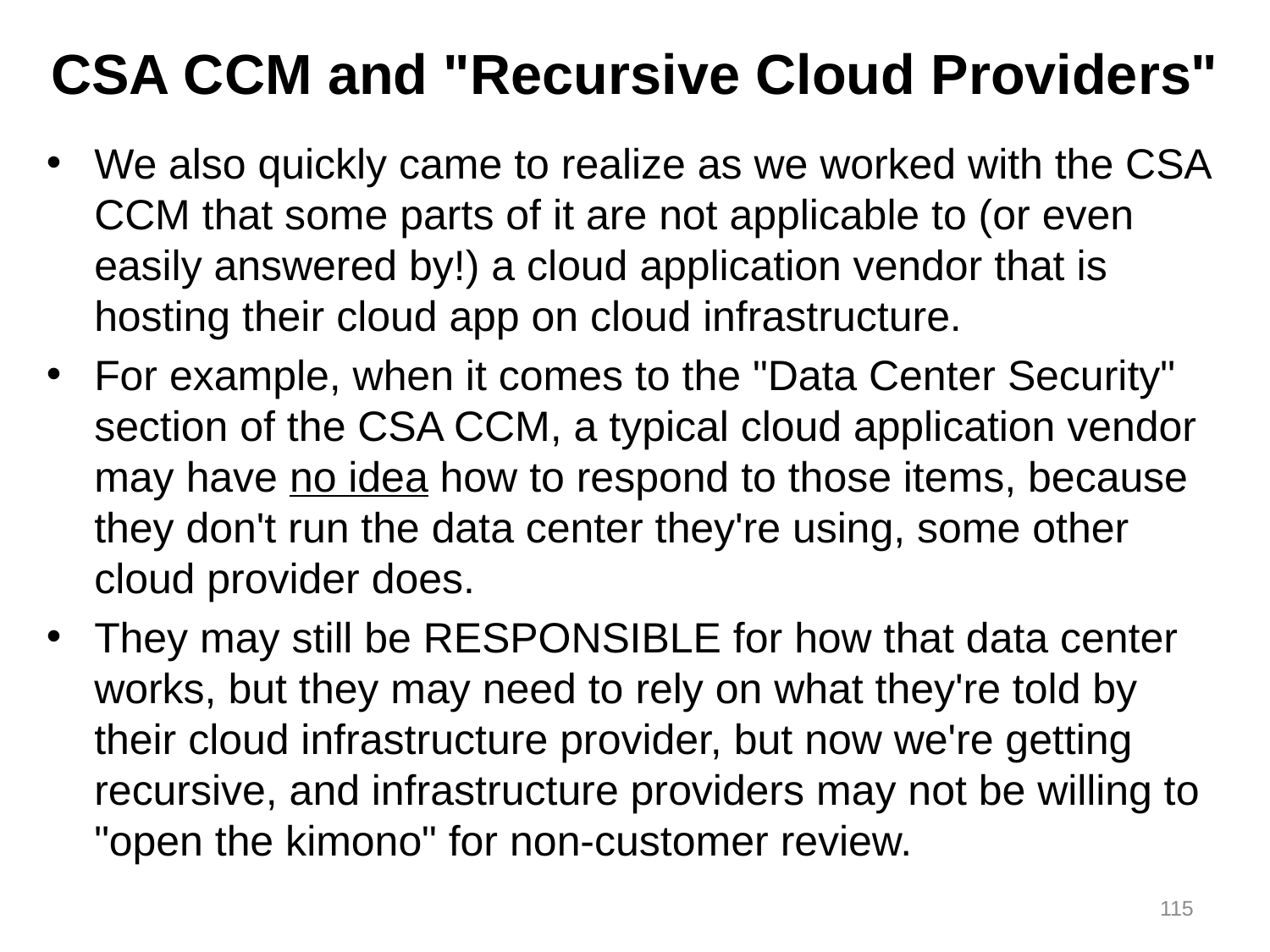

# CSA CCM and "Recursive Cloud Providers"
We also quickly came to realize as we worked with the CSA CCM that some parts of it are not applicable to (or even easily answered by!) a cloud application vendor that is hosting their cloud app on cloud infrastructure.
For example, when it comes to the "Data Center Security" section of the CSA CCM, a typical cloud application vendor may have no idea how to respond to those items, because they don't run the data center they're using, some other cloud provider does.
They may still be RESPONSIBLE for how that data center works, but they may need to rely on what they're told by their cloud infrastructure provider, but now we're getting recursive, and infrastructure providers may not be willing to "open the kimono" for non-customer review.

115